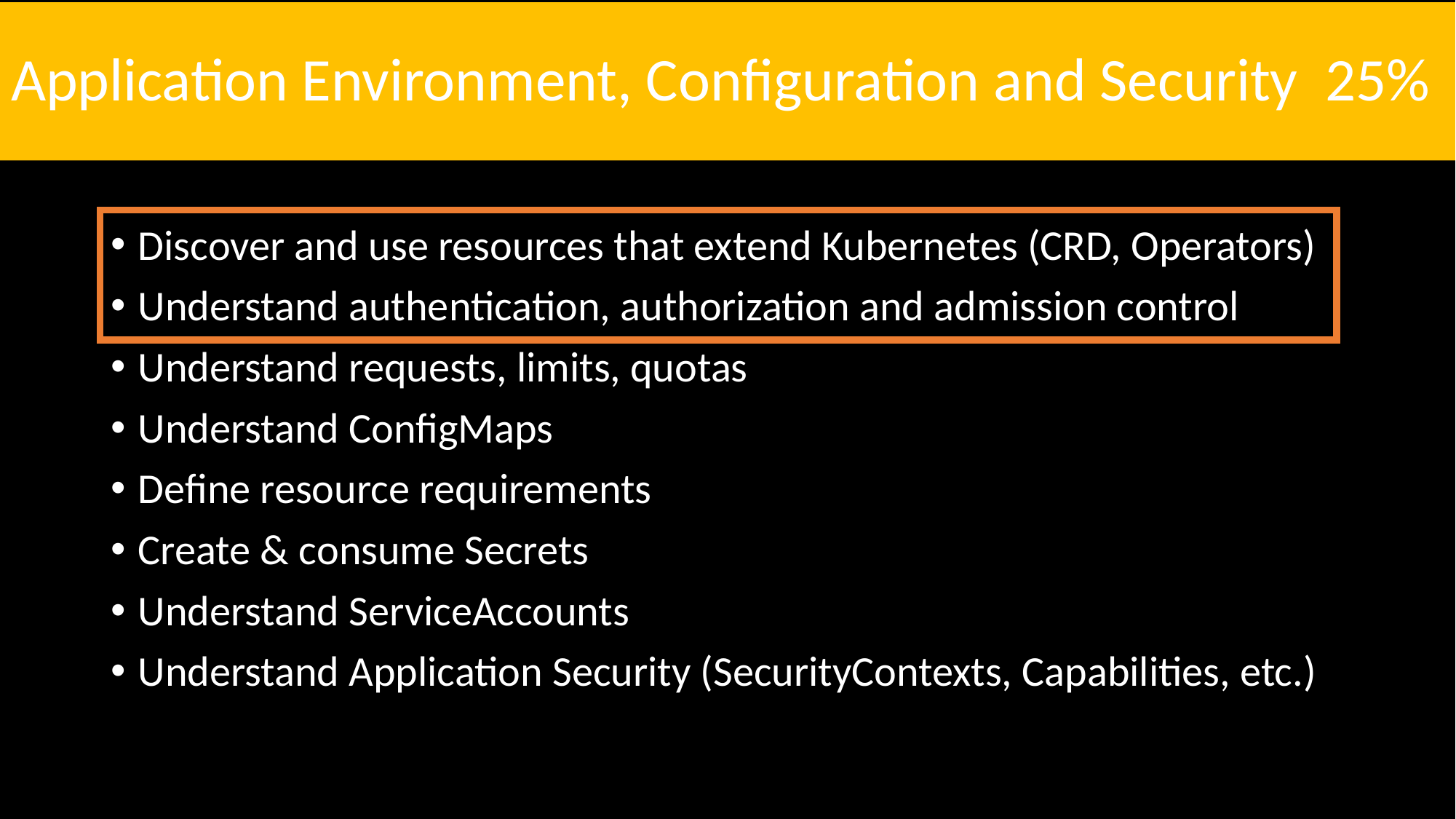

# Application Environment, Configuration and Security  25%

Discover and use resources that extend Kubernetes (CRD, Operators)
Understand authentication, authorization and admission control
Understand requests, limits, quotas
Understand ConfigMaps
Define resource requirements
Create & consume Secrets
Understand ServiceAccounts
Understand Application Security (SecurityContexts, Capabilities, etc.)